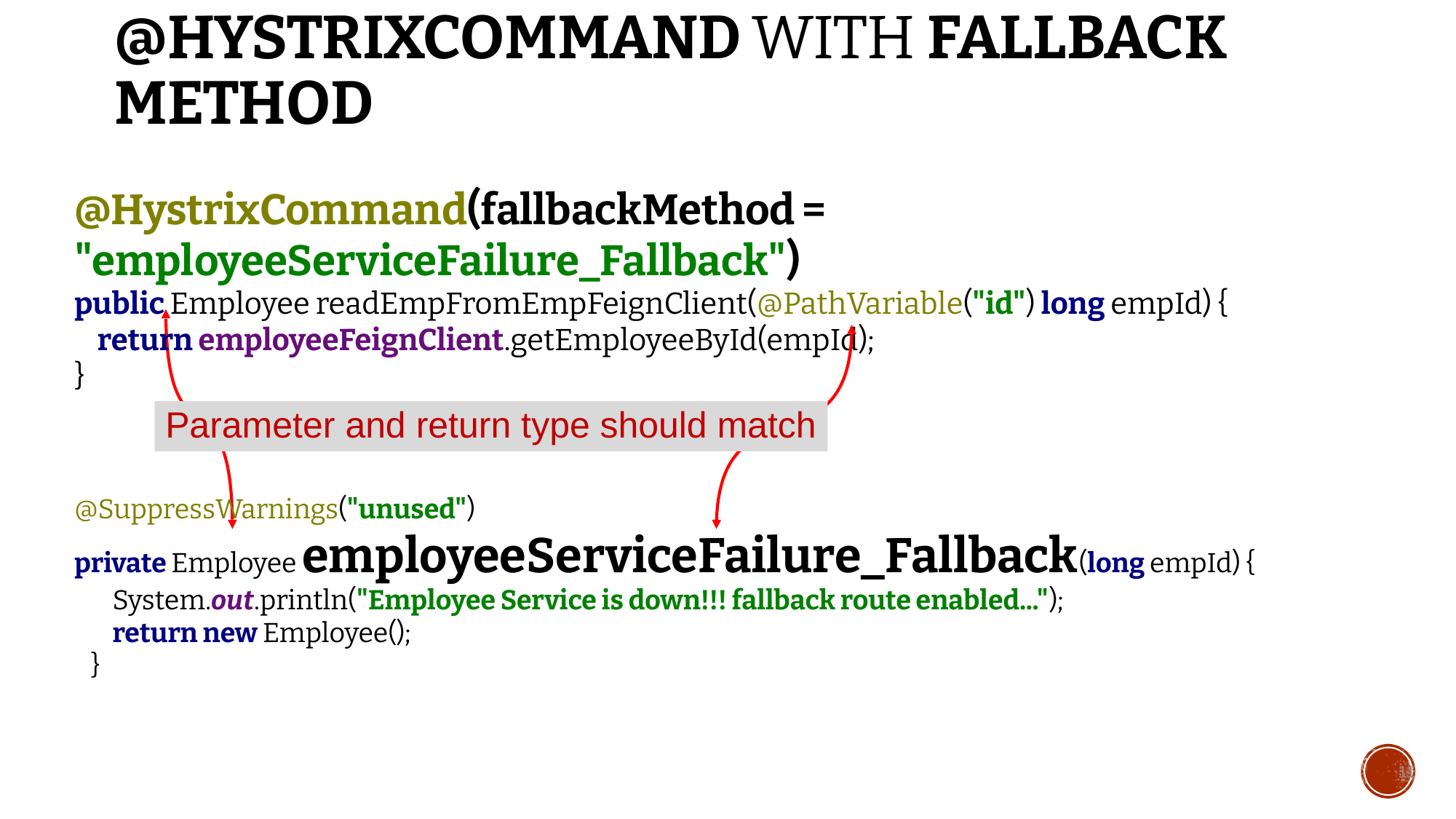

# @HystrixCommand with fallback method
@HystrixCommand(fallbackMethod = "employeeServiceFailure_Fallback")
public Employee readEmpFromEmpFeignClient(@PathVariable("id") long empId) {
    return employeeFeignClient.getEmployeeById(empId);
}
Parameter and return type should match
@SuppressWarnings("unused")
private Employee employeeServiceFailure_Fallback(long empId) {
       System.out.println("Employee Service is down!!! fallback route enabled...");
       return new Employee();
   }
11